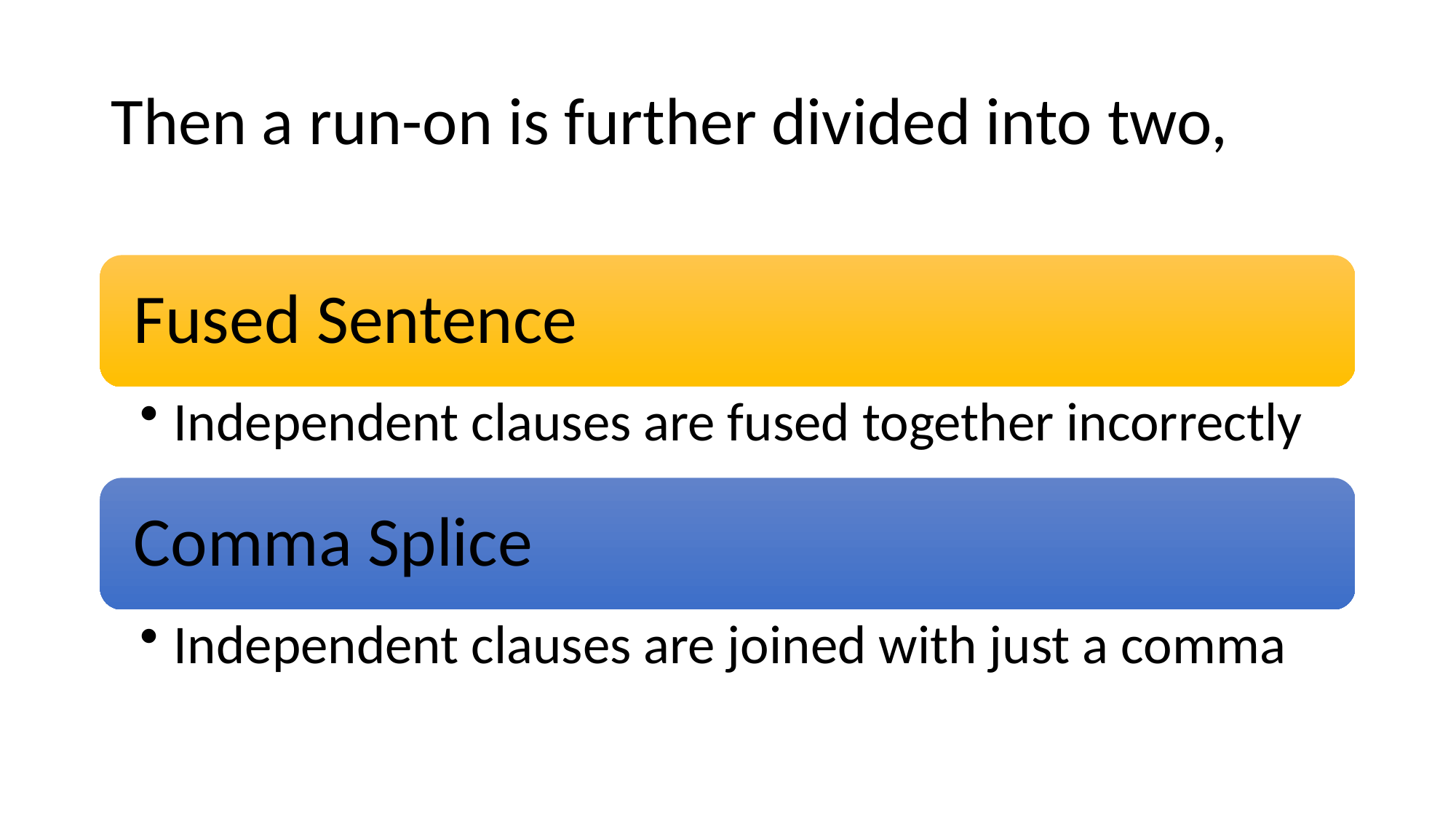

# Then a run-on is further divided into two,
Fused Sentence
Independent clauses are fused together incorrectly
Comma Splice
Independent clauses are joined with just a comma